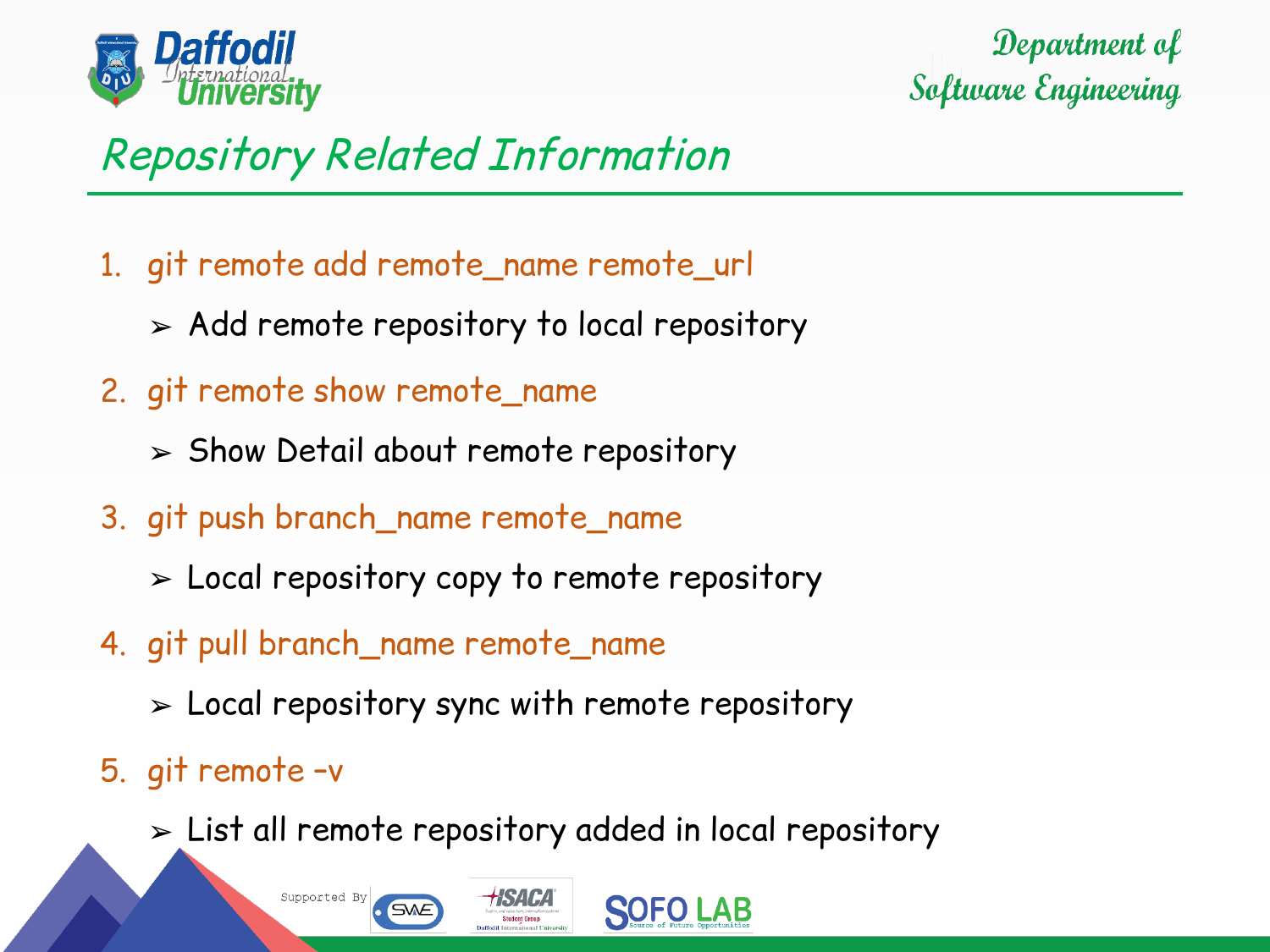

# Repository Related Information
git remote add remote_name remote_url
Add remote repository to local repository
git remote show remote_name
Show Detail about remote repository
git push branch_name remote_name
Local repository copy to remote repository
git pull branch_name remote_name
Local repository sync with remote repository
git remote –v
List all remote repository added in local repository